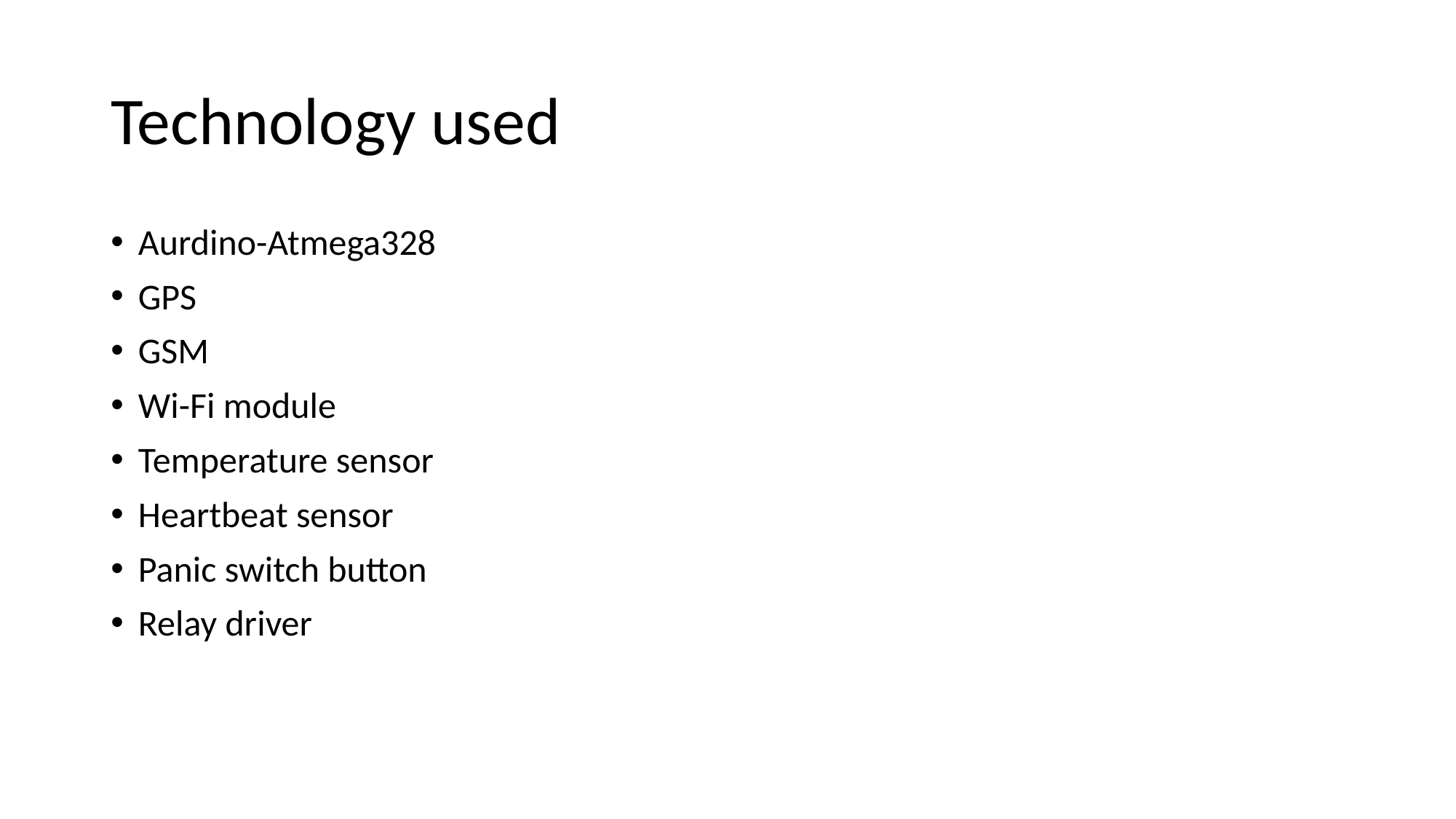

# Technology used
Aurdino-Atmega328
GPS
GSM
Wi-Fi module
Temperature sensor
Heartbeat sensor
Panic switch button
Relay driver